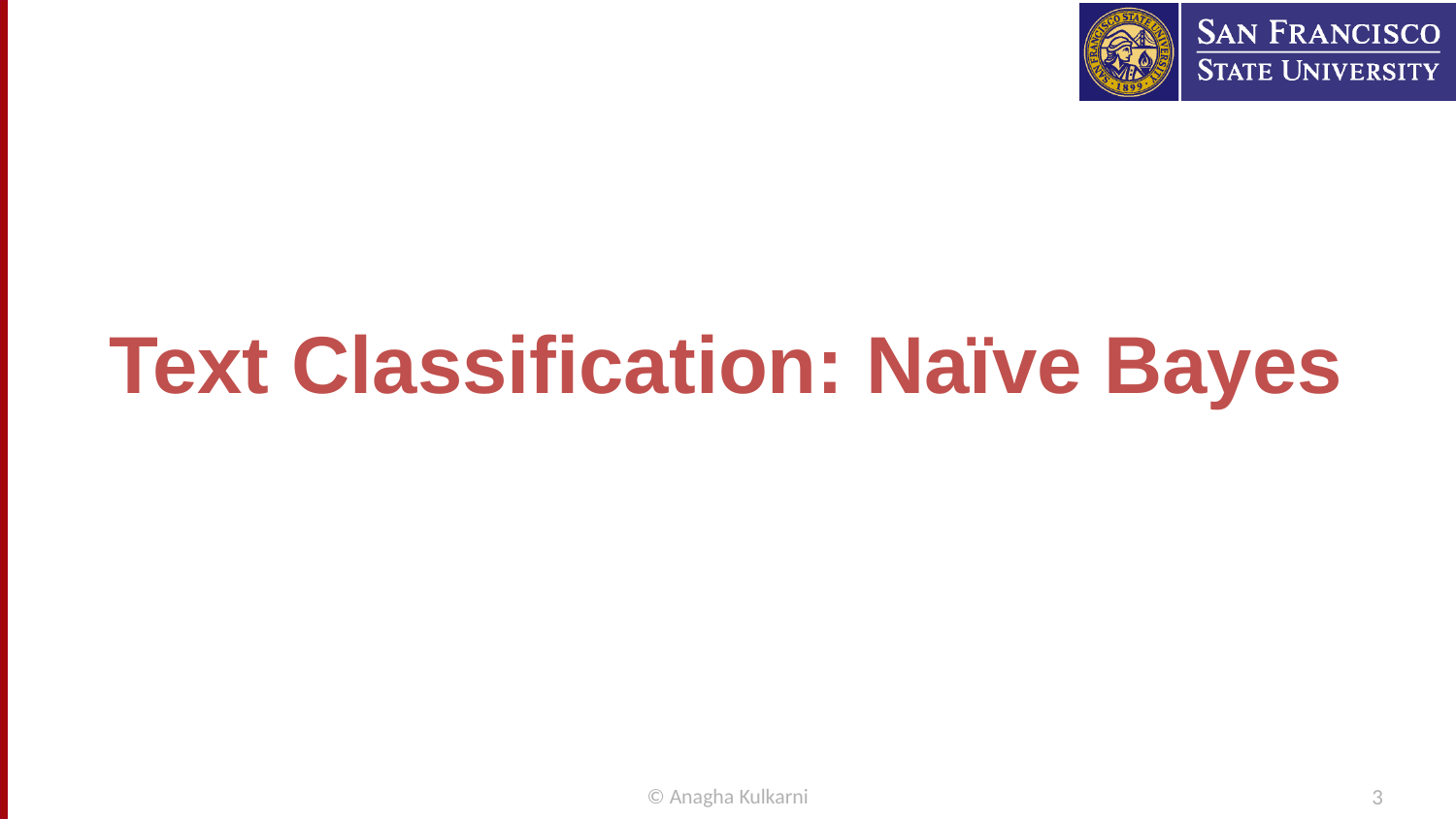

#
Text Classification: Naïve Bayes
© Anagha Kulkarni
3